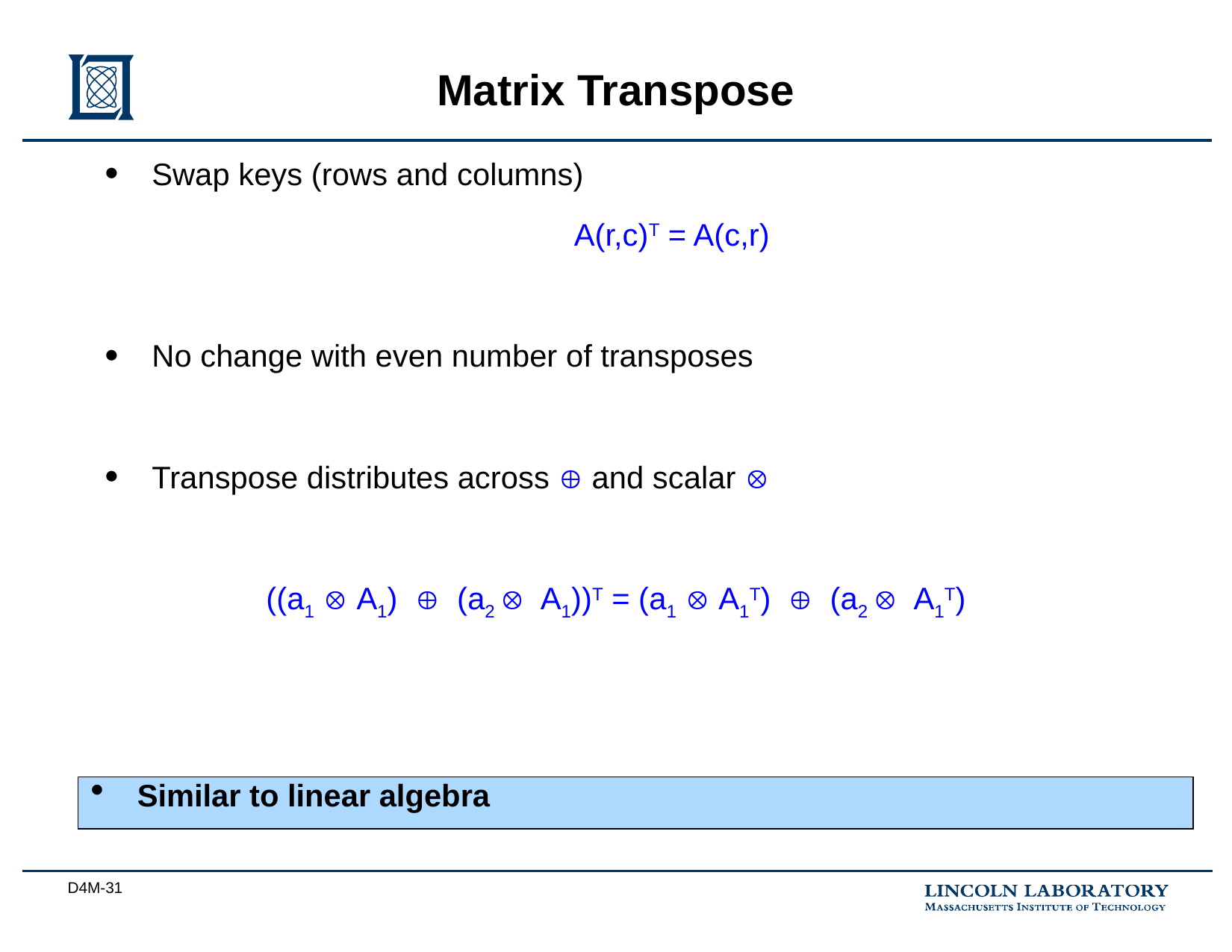

# Matrix Transpose
Swap keys (rows and columns)
	A(r,c)T = A(c,r)

No change with even number of transposes

Transpose distributes across ⊕ and scalar ⊗

((a1 ⊗ A1)  ⊕  (a2 ⊗ A1))T = (a1 ⊗ A1T)  ⊕  (a2 ⊗ A1T)
Similar to linear algebra